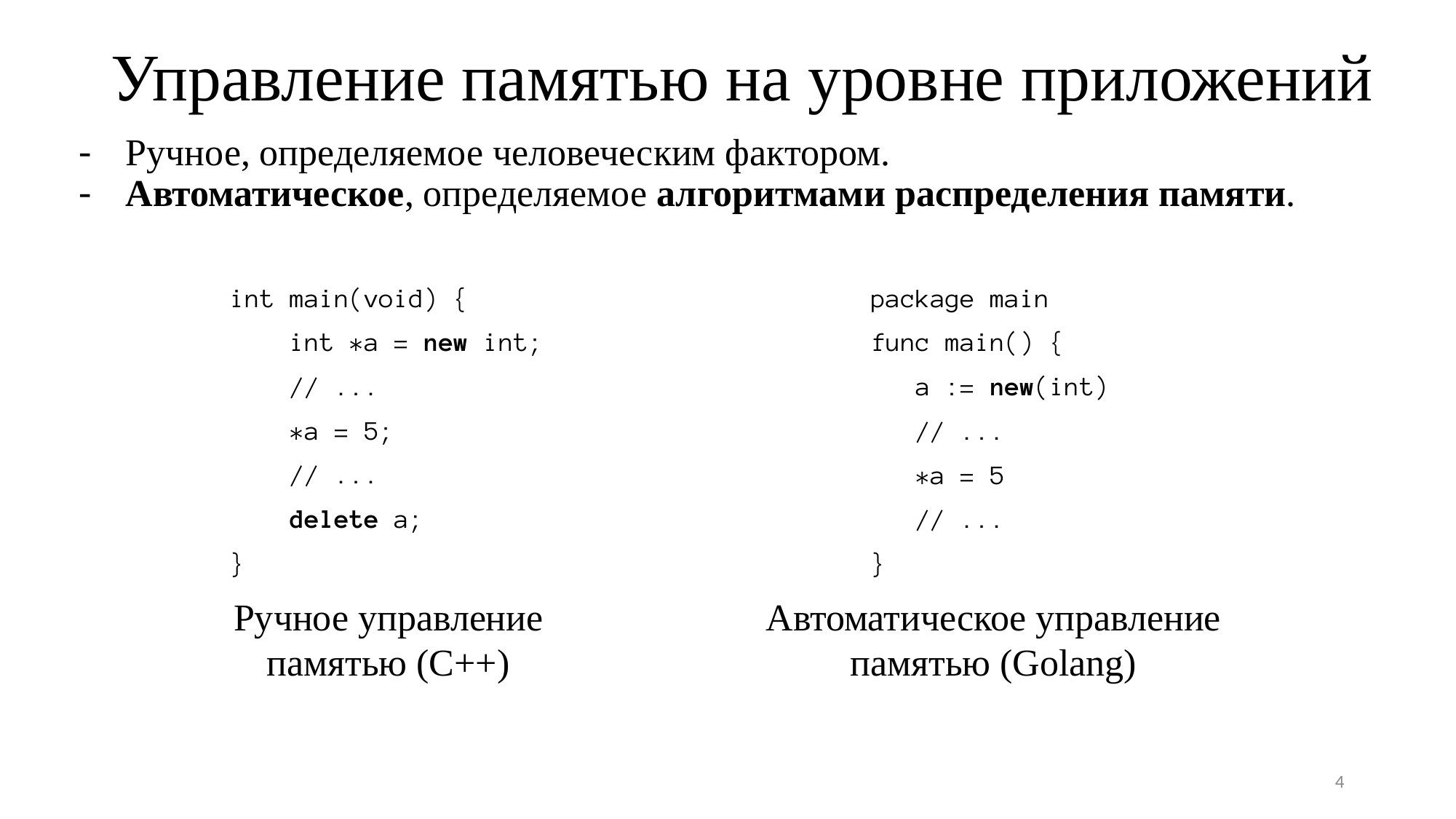

# Управление памятью на уровне приложений
Ручное, определяемое человеческим фактором.
Автоматическое, определяемое алгоритмами распределения памяти.
int main(void) {
    int *a = new int;
    // ...
    *a = 5;
    // ...
    delete a;
}
package main
func main() {
   a := new(int)
   // ...
   *a = 5
   // ...
}
Ручное управление памятью (C++)
Автоматическое управление памятью (Golang)
4